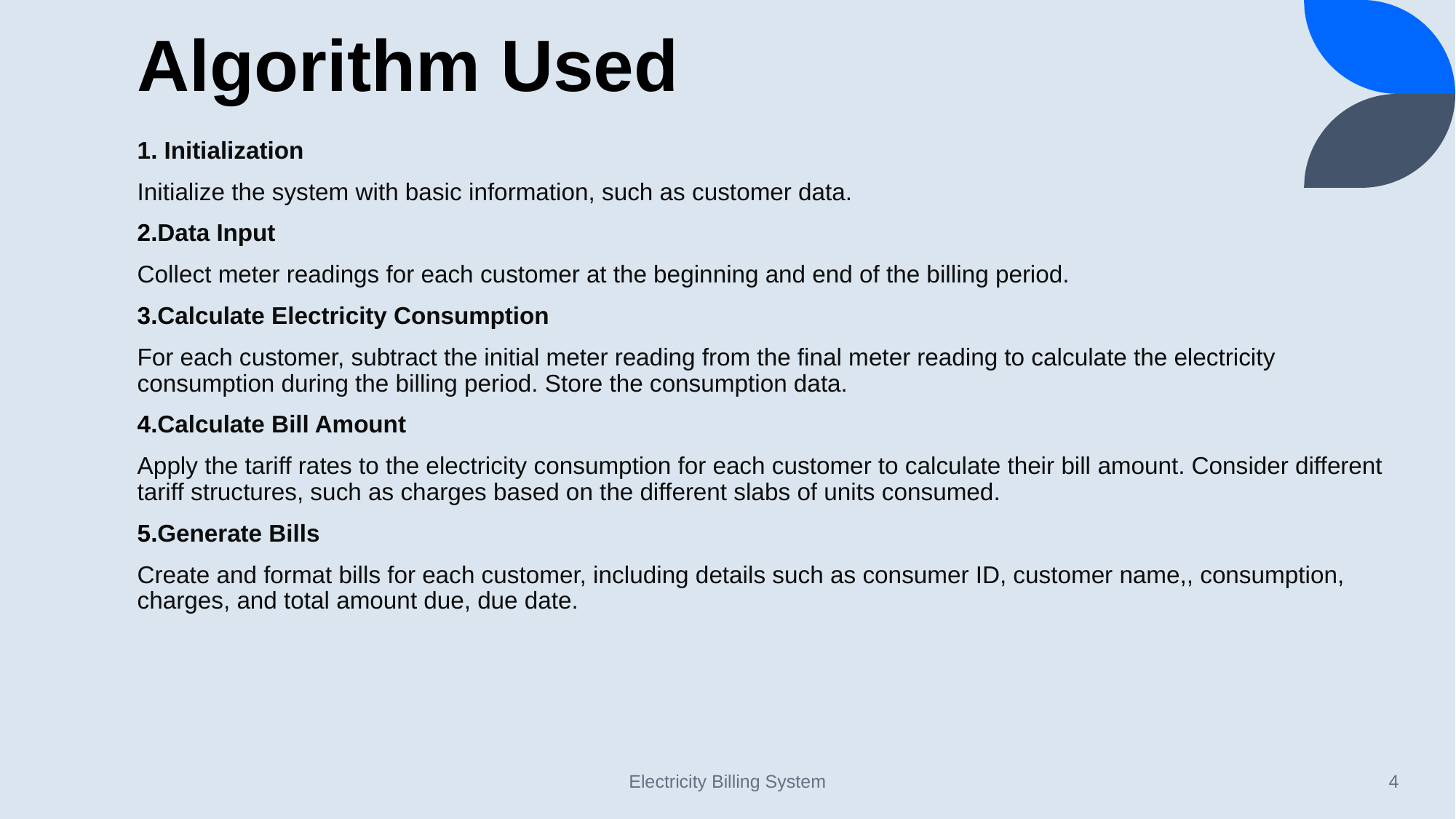

# Algorithm Used
1. Initialization
Initialize the system with basic information, such as customer data.
2.Data Input
Collect meter readings for each customer at the beginning and end of the billing period.
3.Calculate Electricity Consumption
For each customer, subtract the initial meter reading from the final meter reading to calculate the electricity consumption during the billing period. Store the consumption data.
4.Calculate Bill Amount
Apply the tariff rates to the electricity consumption for each customer to calculate their bill amount. Consider different tariff structures, such as charges based on the different slabs of units consumed.
5.Generate Bills
Create and format bills for each customer, including details such as consumer ID, customer name,, consumption, charges, and total amount due, due date.
Electricity Billing System
4